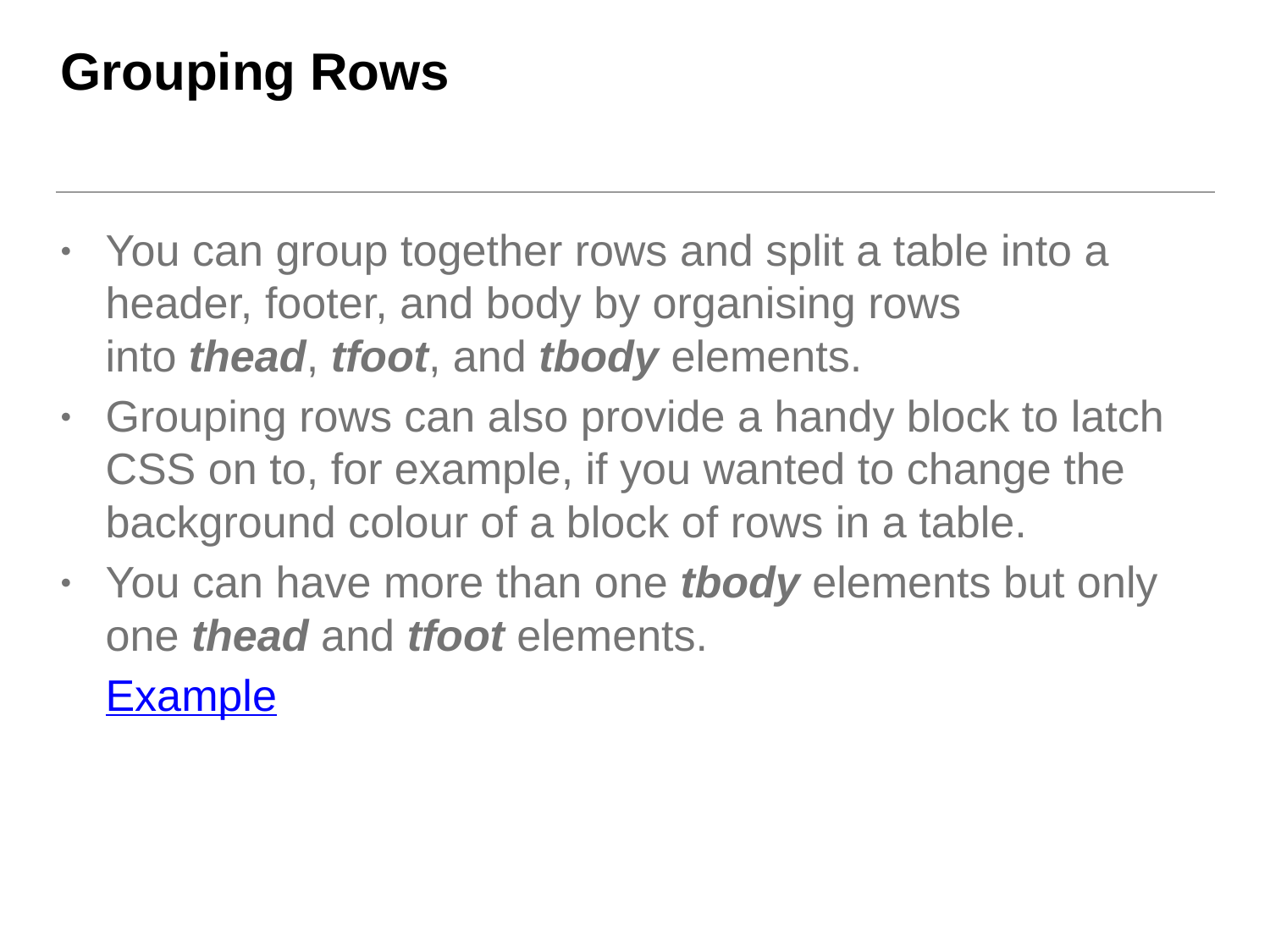

# Grouping Rows
You can group together rows and split a table into a header, footer, and body by organising rows into thead, tfoot, and tbody elements.
Grouping rows can also provide a handy block to latch CSS on to, for example, if you wanted to change the background colour of a block of rows in a table.
You can have more than one tbody elements but only one thead and tfoot elements.
Example